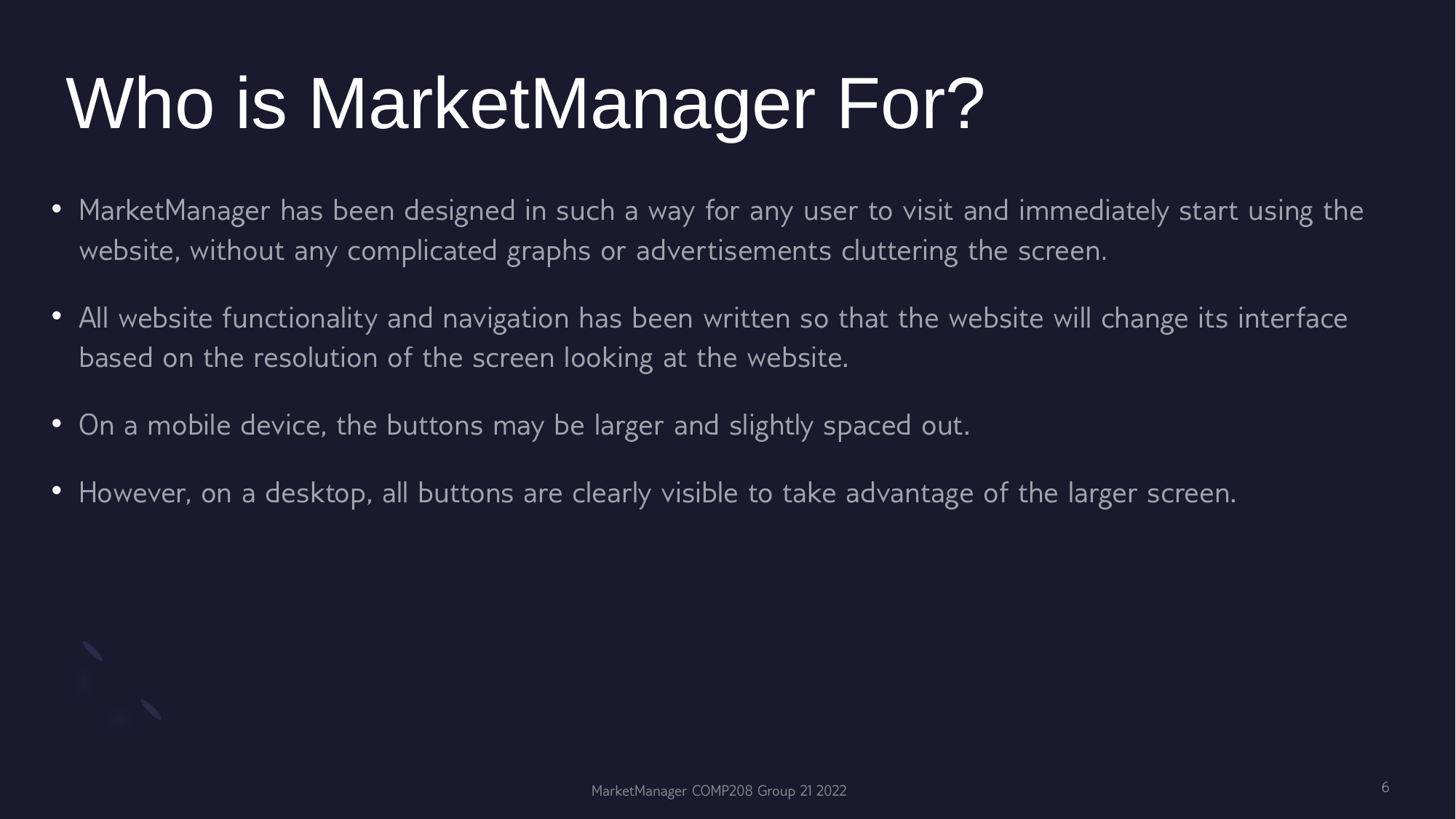

# Who is MarketManager For?
MarketManager has been designed in such a way for any user to visit and immediately start using the website, without any complicated graphs or advertisements cluttering the screen.
All website functionality and navigation has been written so that the website will change its interface based on the resolution of the screen looking at the website.
On a mobile device, the buttons may be larger and slightly spaced out.
However, on a desktop, all buttons are clearly visible to take advantage of the larger screen.
6